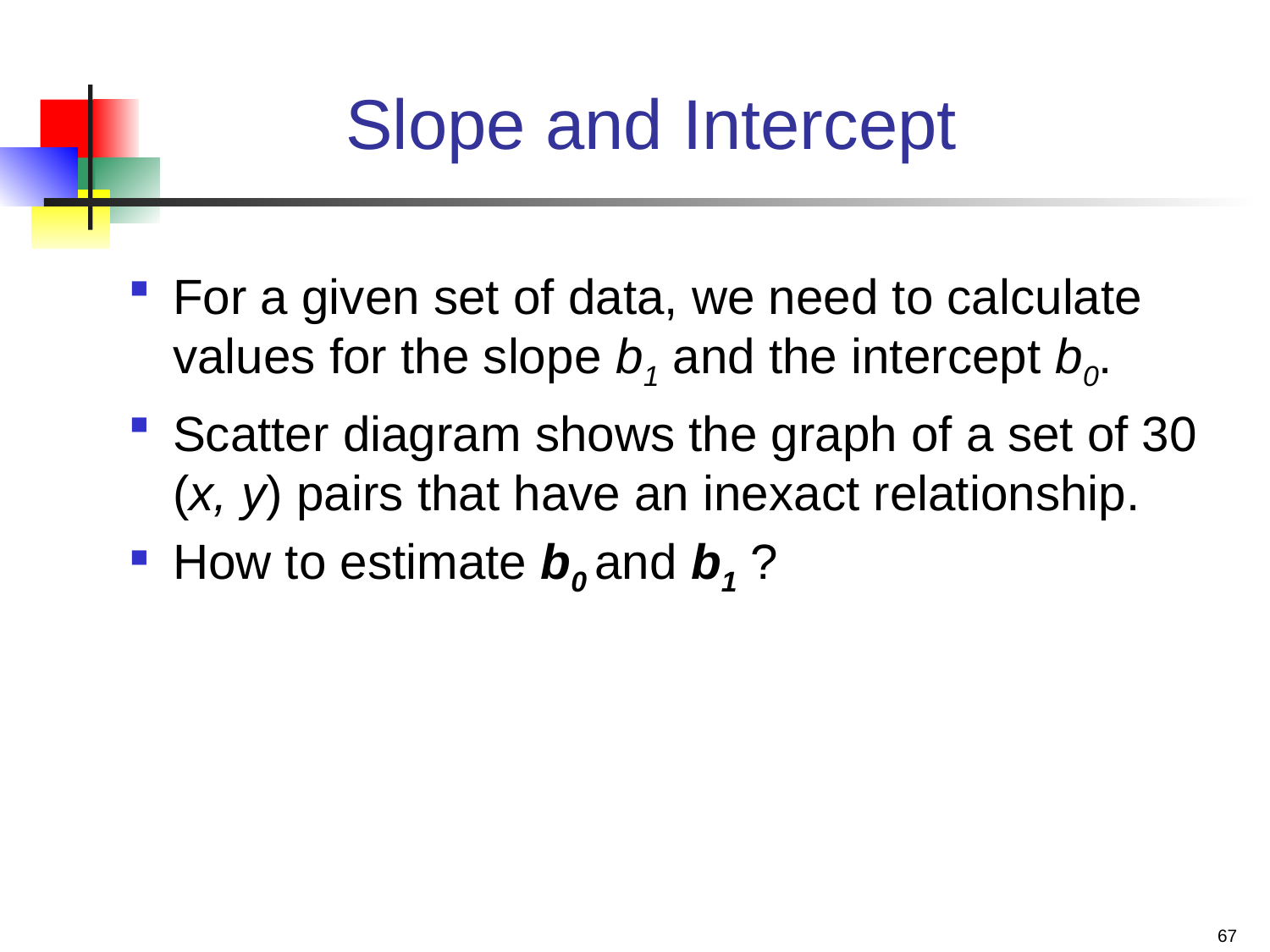

# Slope and Intercept
For a given set of data, we need to calculate values for the slope b1 and the intercept b0.
Scatter diagram shows the graph of a set of 30 (x, y) pairs that have an inexact relationship.
How to estimate b0 and b1 ?
67